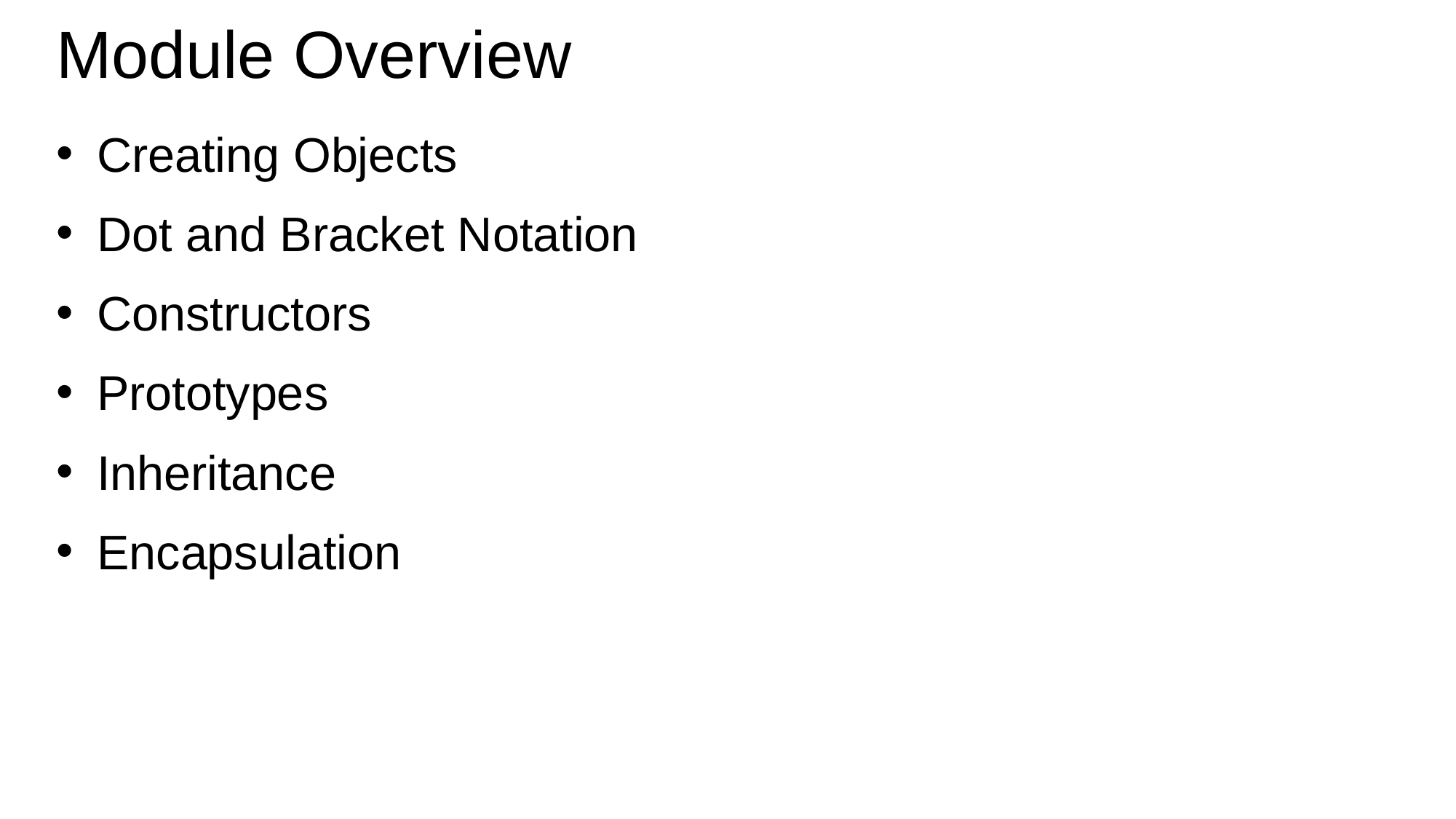

# Module Overview
Creating Objects
Dot and Bracket Notation
Constructors
Prototypes
Inheritance
Encapsulation